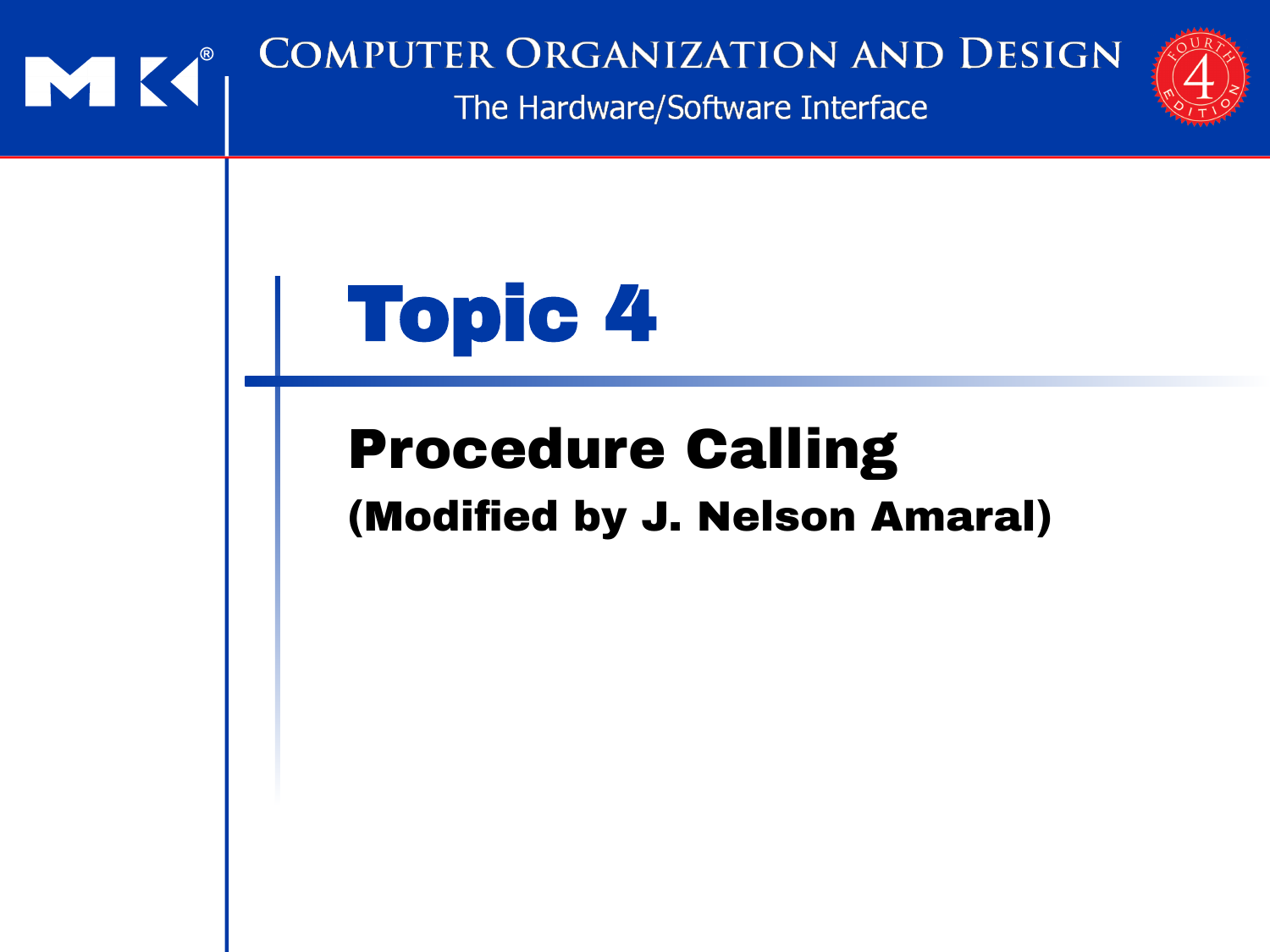

# Topic 4
Procedure Calling
(Modified by J. Nelson Amaral)